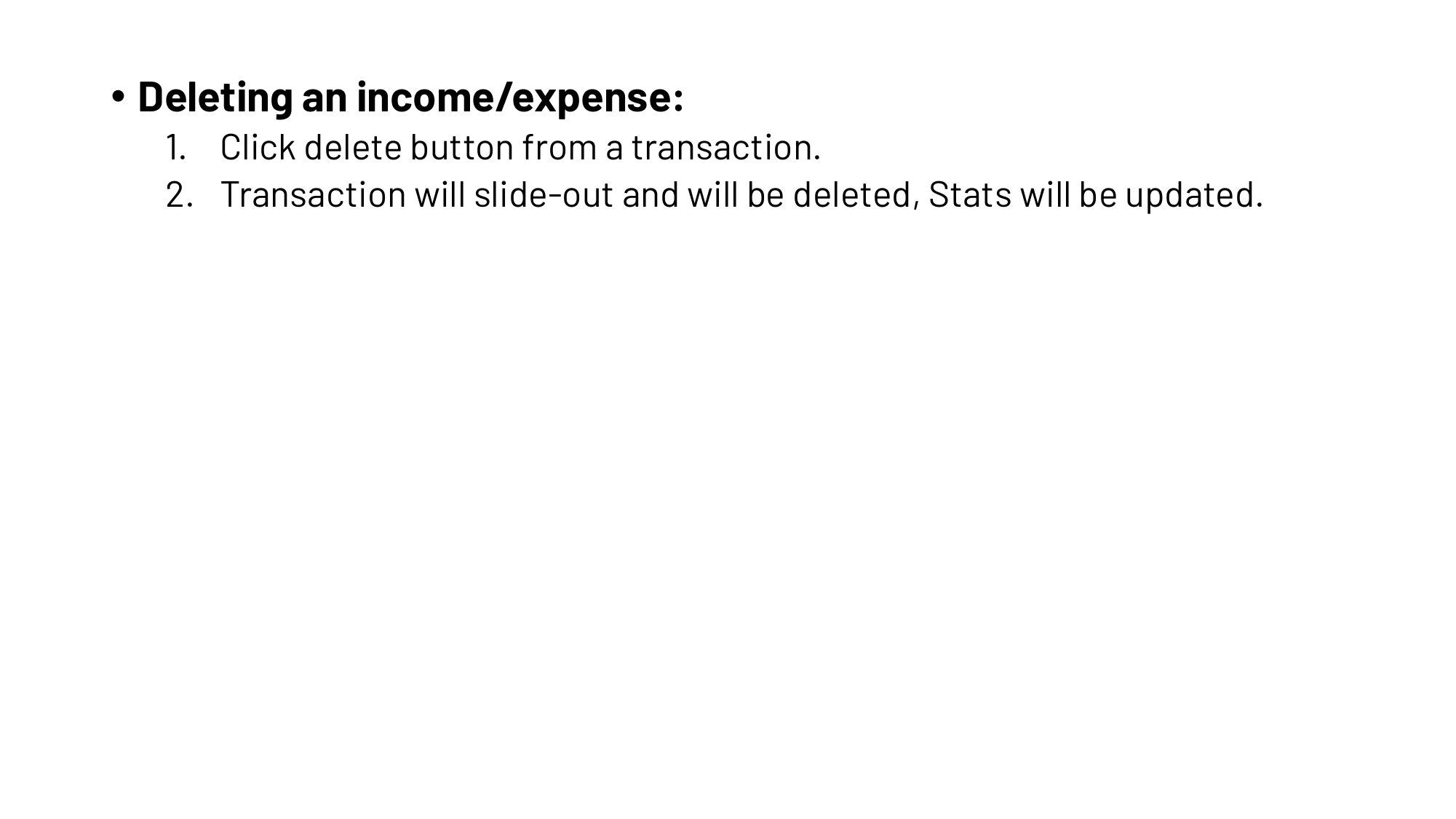

Deleting an income/expense:
Click delete button from a transaction.
Transaction will slide-out and will be deleted, Stats will be updated.